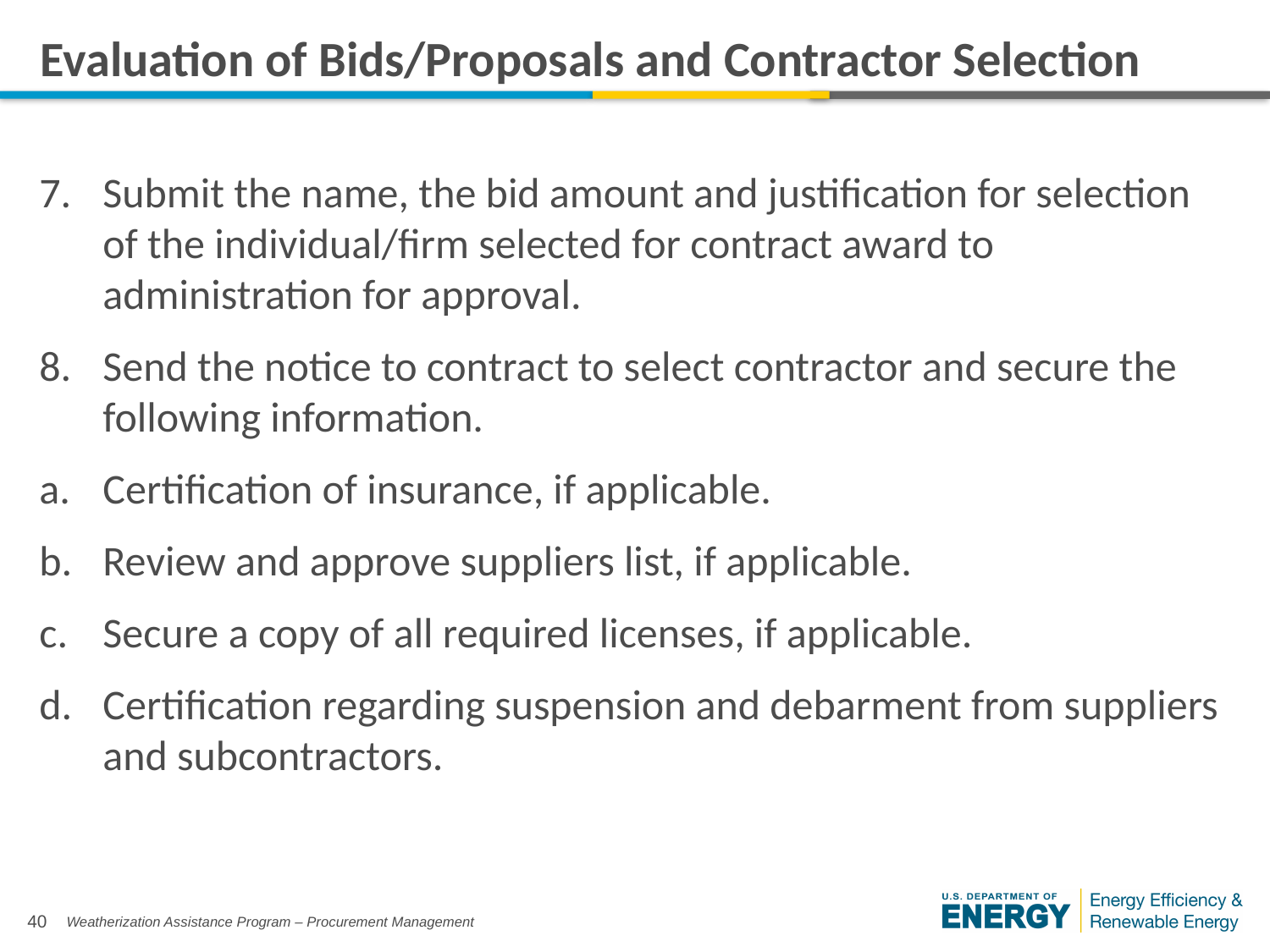

# Evaluation of Bids/Proposals and Contractor Selection
Submit the name, the bid amount and justification for selection of the individual/firm selected for contract award to administration for approval.
8.	Send the notice to contract to select contractor and secure the following information.
a.	Certification of insurance, if applicable.
b.	Review and approve suppliers list, if applicable.
c.	Secure a copy of all required licenses, if applicable.
d.	Certification regarding suspension and debarment from suppliers and subcontractors.